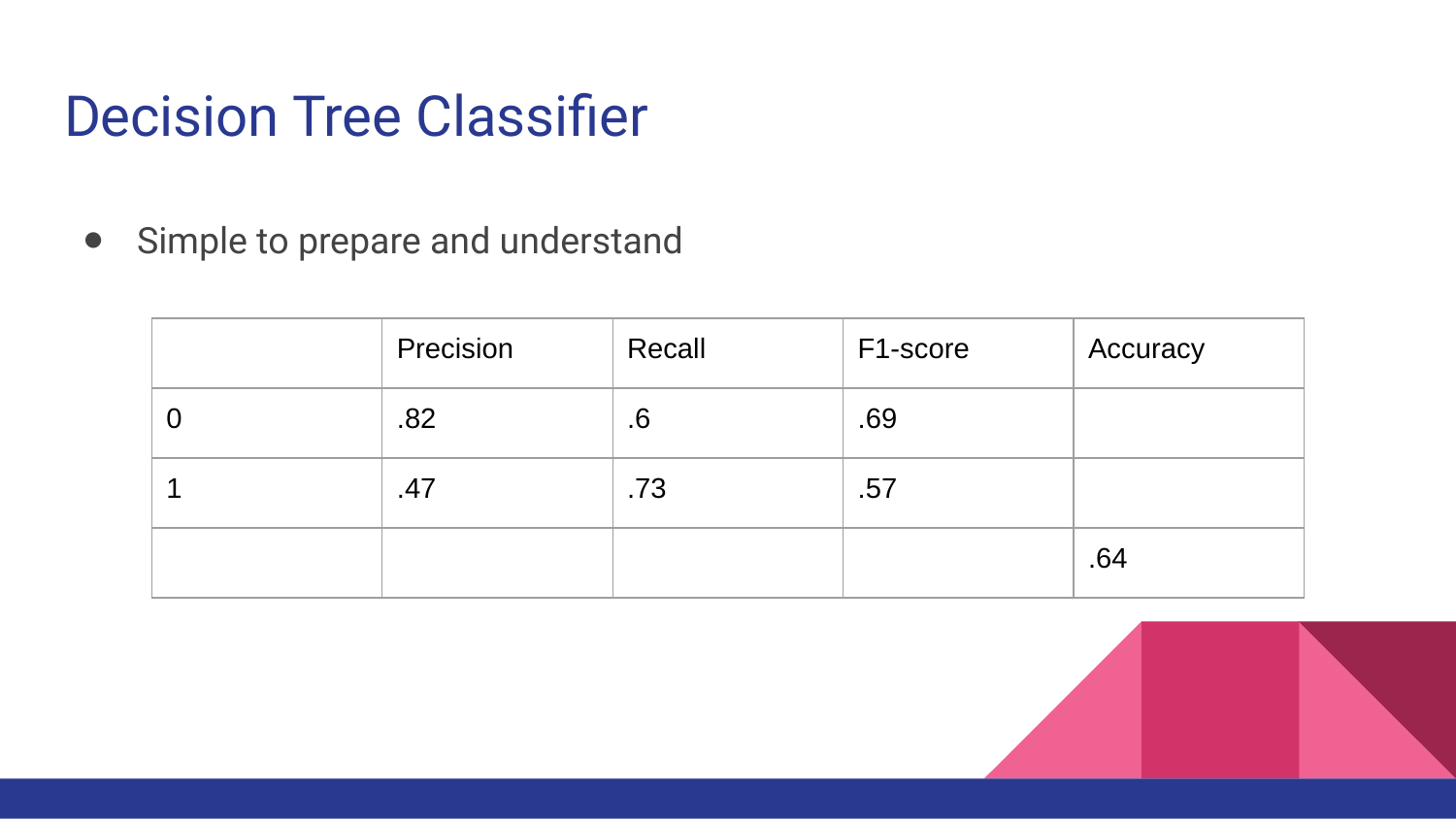

# Decision Tree Classifier
Simple to prepare and understand

|  | Precision | Recall | F1-score | Accuracy |
| --- | --- | --- | --- | --- |
| 0 | .82 | .6 | .69 |  |
| 1 | .47 | .73 | .57 |  |
|  |  |  |  | .64 |